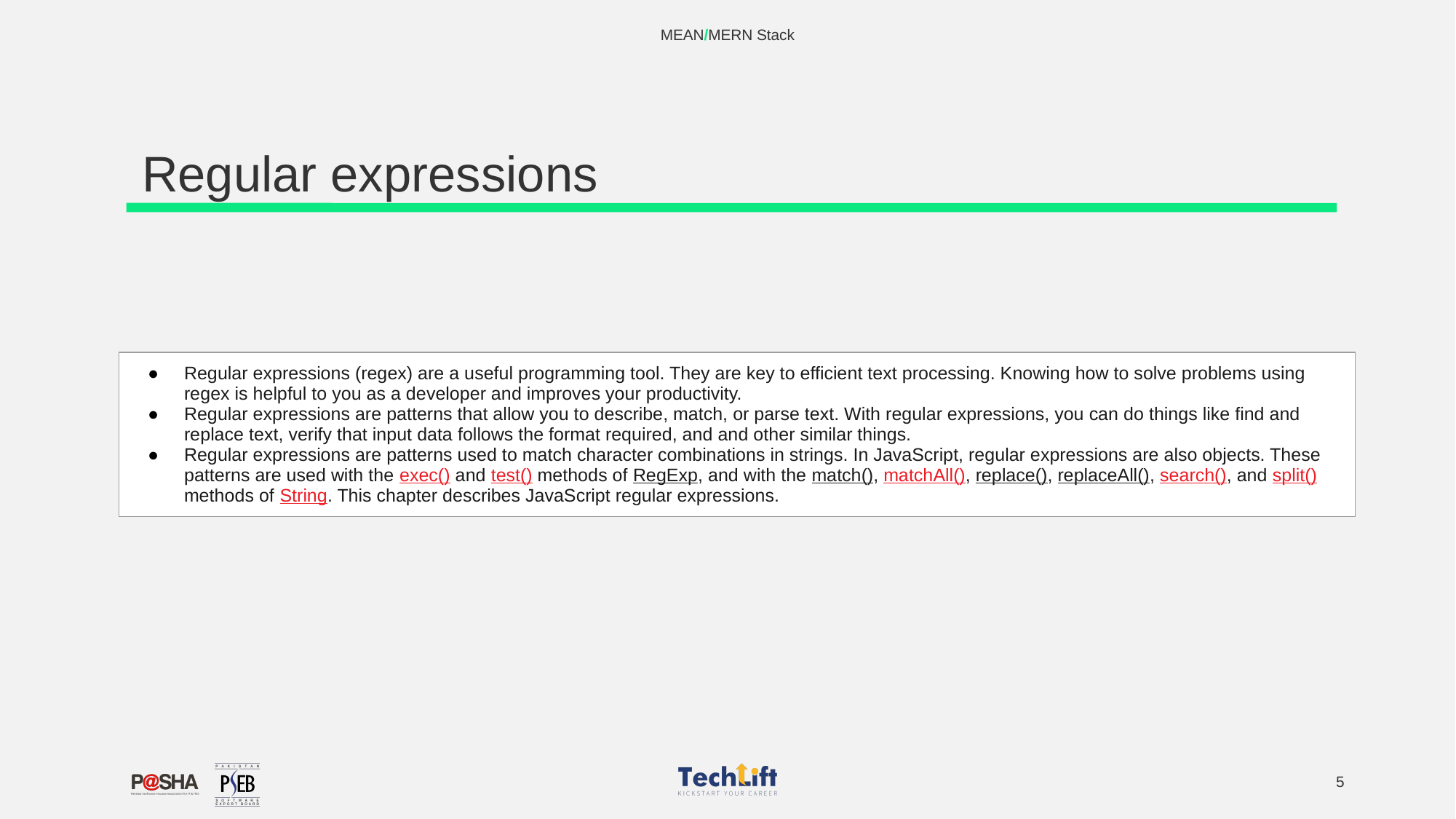

MEAN/MERN Stack
# Regular expressions
| Regular expressions (regex) are a useful programming tool. They are key to efficient text processing. Knowing how to solve problems using regex is helpful to you as a developer and improves your productivity. Regular expressions are patterns that allow you to describe, match, or parse text. With regular expressions, you can do things like find and replace text, verify that input data follows the format required, and and other similar things. Regular expressions are patterns used to match character combinations in strings. In JavaScript, regular expressions are also objects. These patterns are used with the exec() and test() methods of RegExp, and with the match(), matchAll(), replace(), replaceAll(), search(), and split() methods of String. This chapter describes JavaScript regular expressions. |
| --- |
5